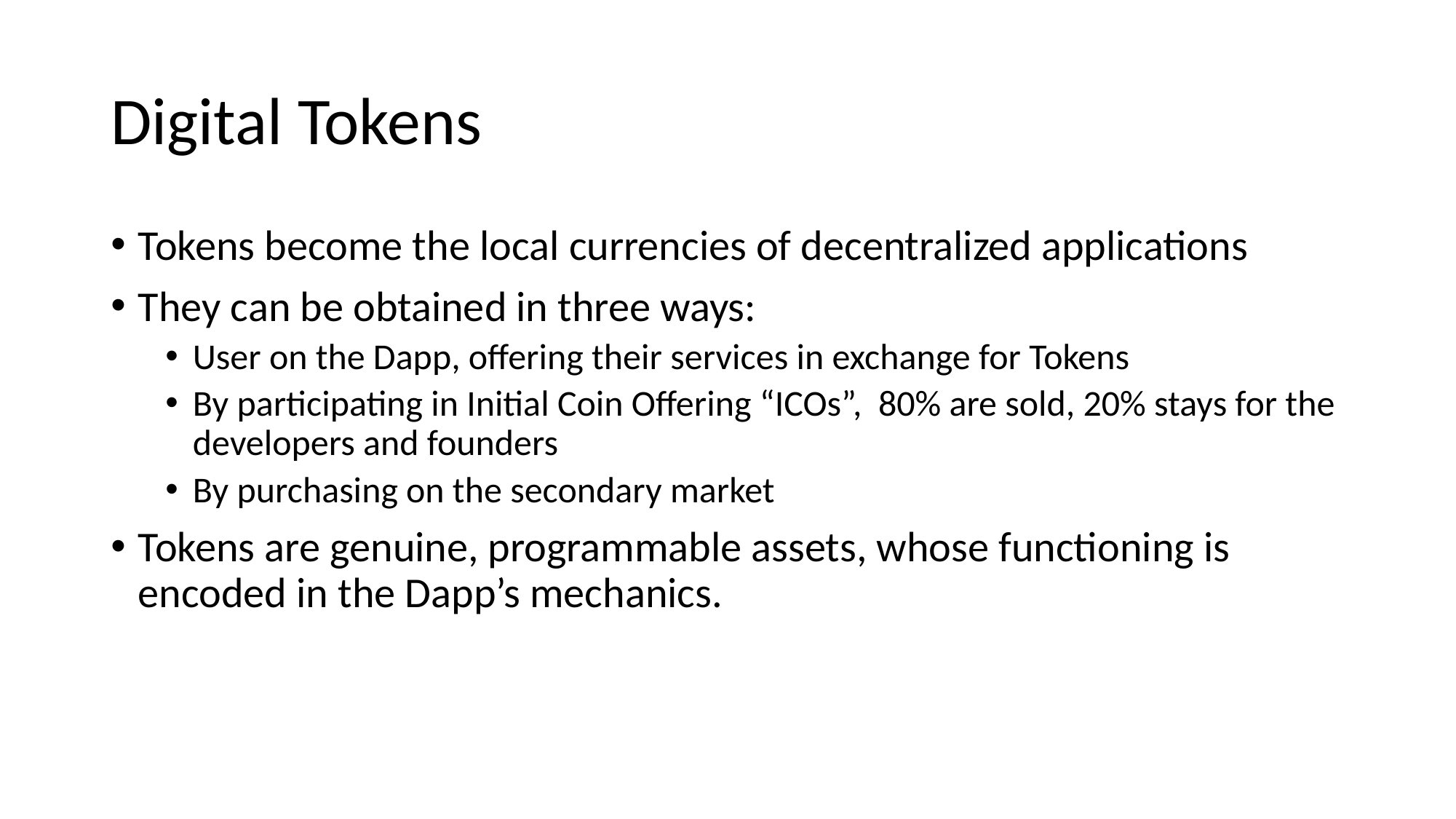

# Digital Tokens
Tokens become the local currencies of decentralized applications
They can be obtained in three ways:
User on the Dapp, offering their services in exchange for Tokens
By participating in Initial Coin Offering “ICOs”,  80% are sold, 20% stays for the developers and founders
By purchasing on the secondary market
Tokens are genuine, programmable assets, whose functioning is encoded in the Dapp’s mechanics.